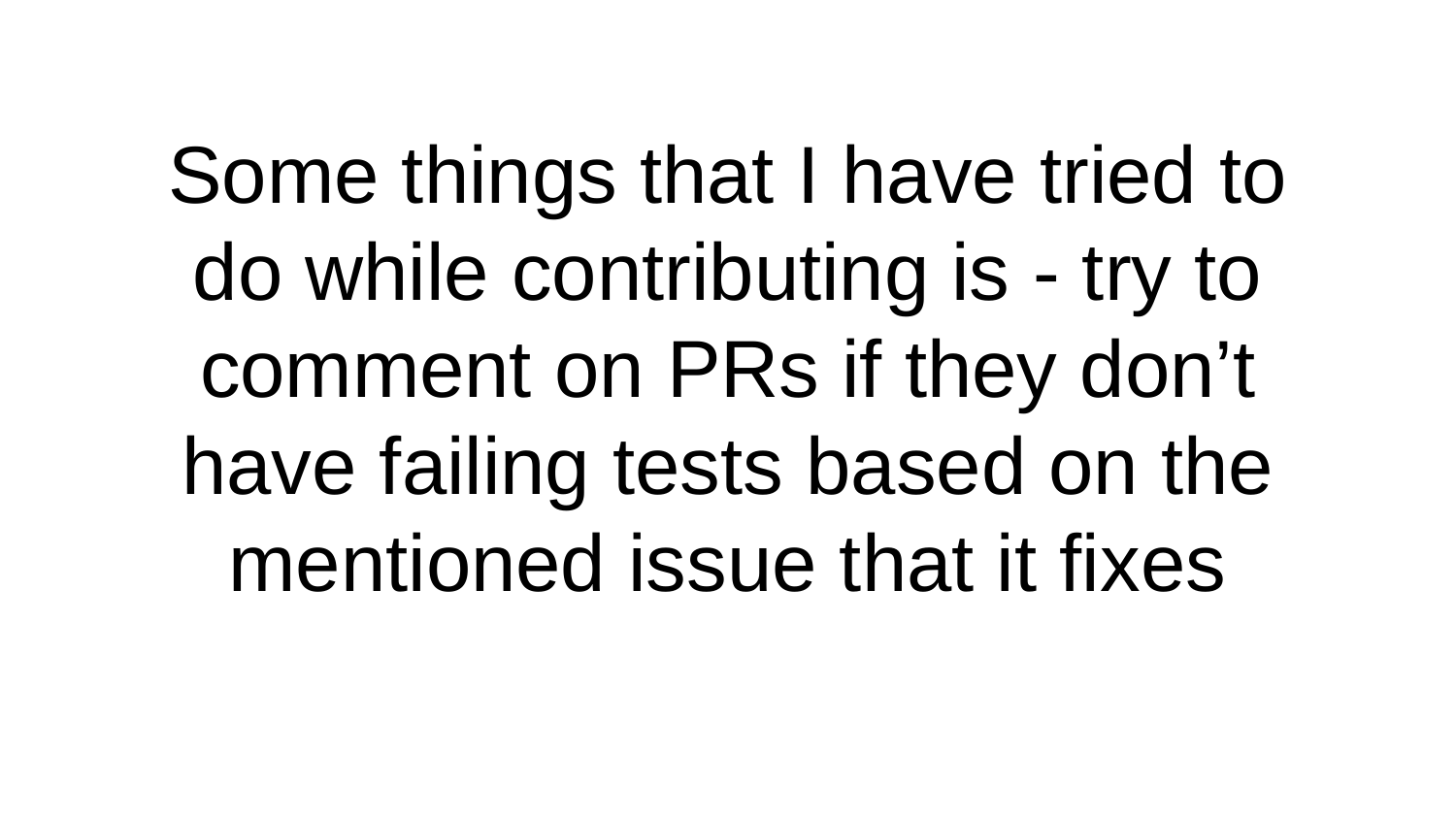

Some things that I have tried to do while contributing is - try to comment on PRs if they don’t have failing tests based on the mentioned issue that it fixes